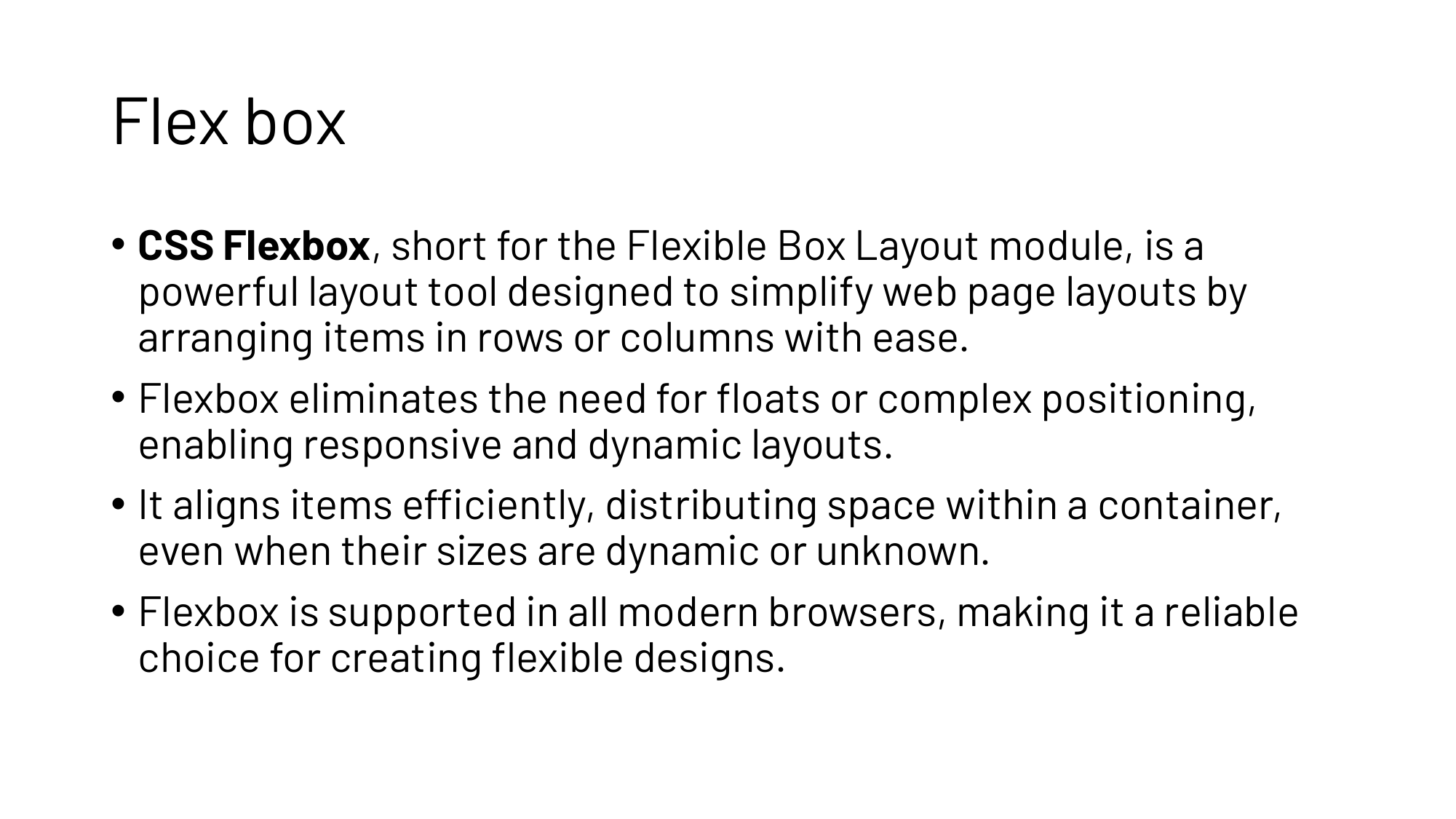

# Flex box
CSS Flexbox, short for the Flexible Box Layout module, is a powerful layout tool designed to simplify web page layouts by arranging items in rows or columns with ease.
Flexbox eliminates the need for floats or complex positioning, enabling responsive and dynamic layouts.
It aligns items efficiently, distributing space within a container, even when their sizes are dynamic or unknown.
Flexbox is supported in all modern browsers, making it a reliable choice for creating flexible designs.